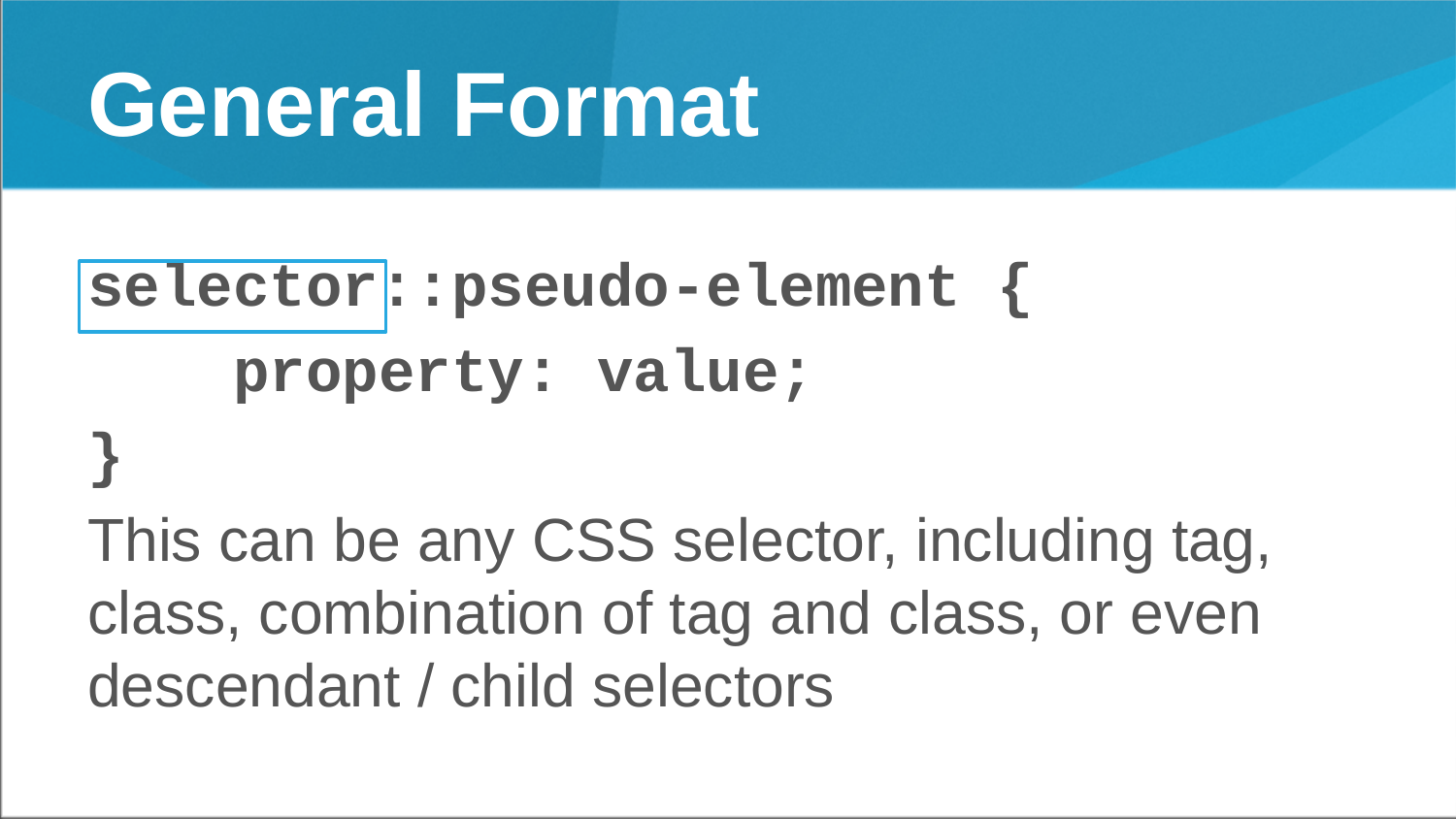

# General Format
selector::pseudo-element {
	property: value;
}
This can be any CSS selector, including tag, class, combination of tag and class, or even descendant / child selectors